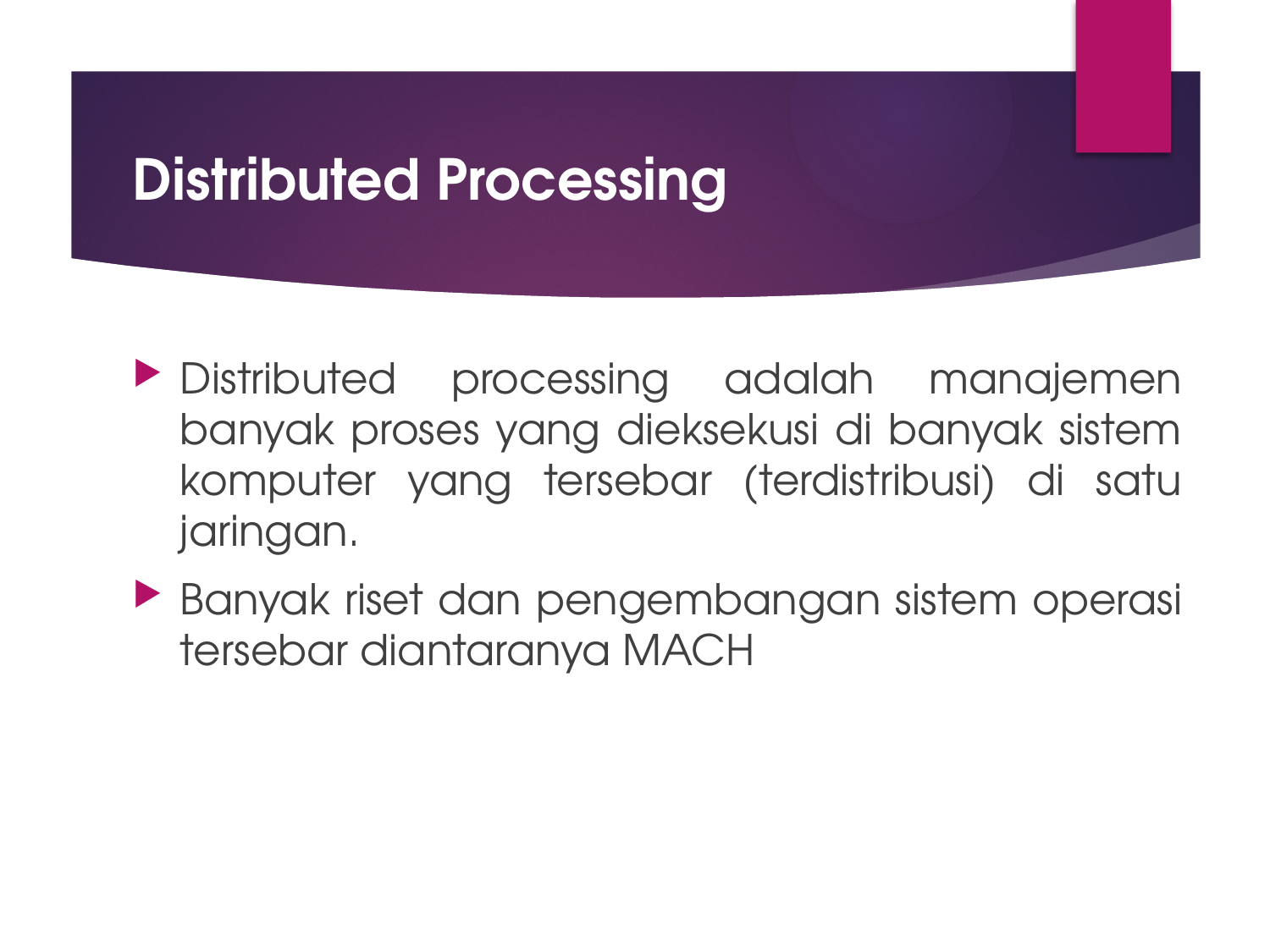

# Distributed Processing
Distributed processing adalah manajemen banyak proses yang dieksekusi di banyak sistem komputer yang tersebar (terdistribusi) di satu jaringan.
Banyak riset dan pengembangan sistem operasi tersebar diantaranya MACH